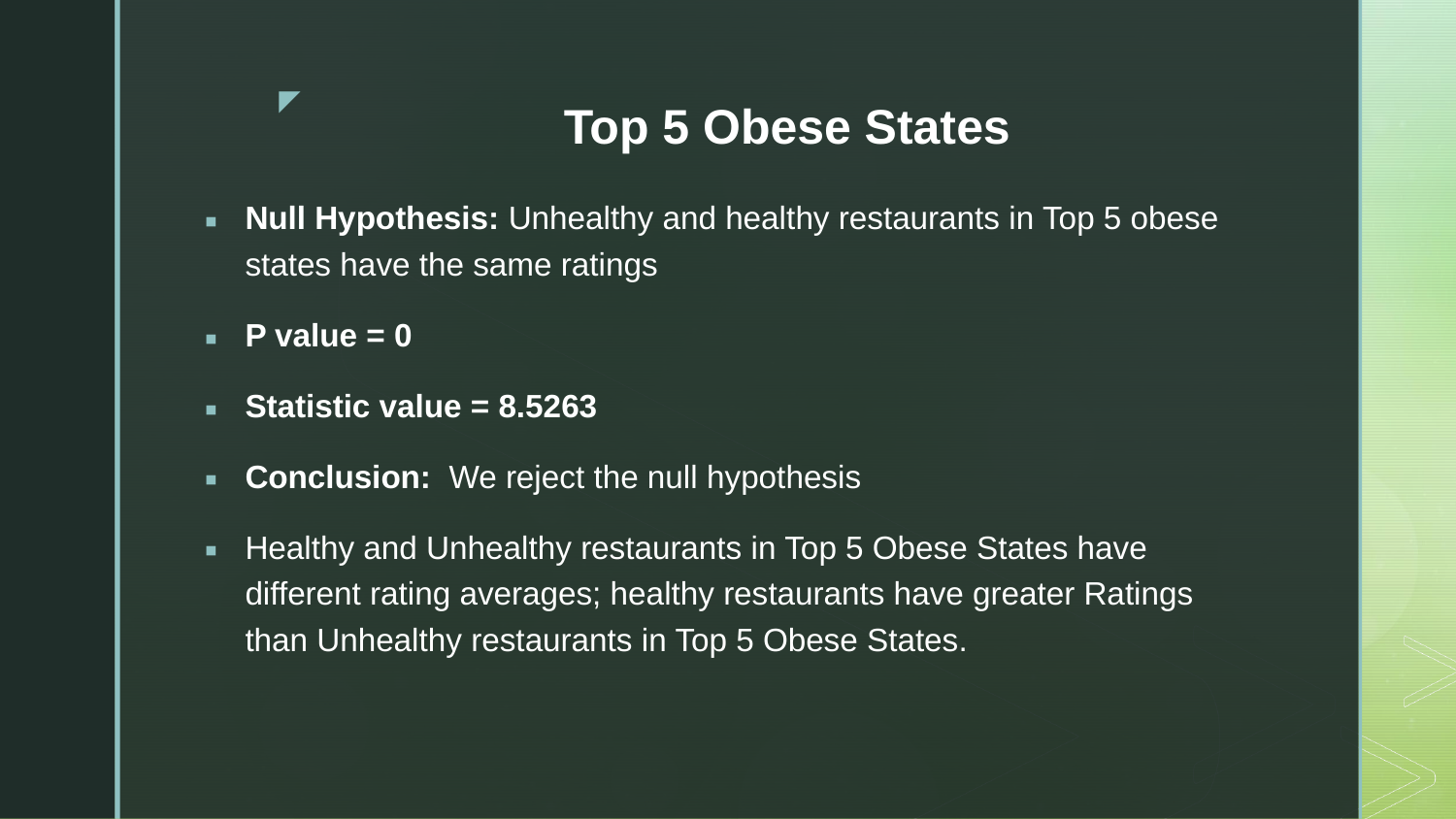

# Top 5 Obese States
Null Hypothesis: Unhealthy and healthy restaurants in Top 5 obese states have the same ratings
P value = 0
Statistic value = 8.5263
Conclusion:  We reject the null hypothesis
Healthy and Unhealthy restaurants in Top 5 Obese States have different rating averages; healthy restaurants have greater Ratings than Unhealthy restaurants in Top 5 Obese States.